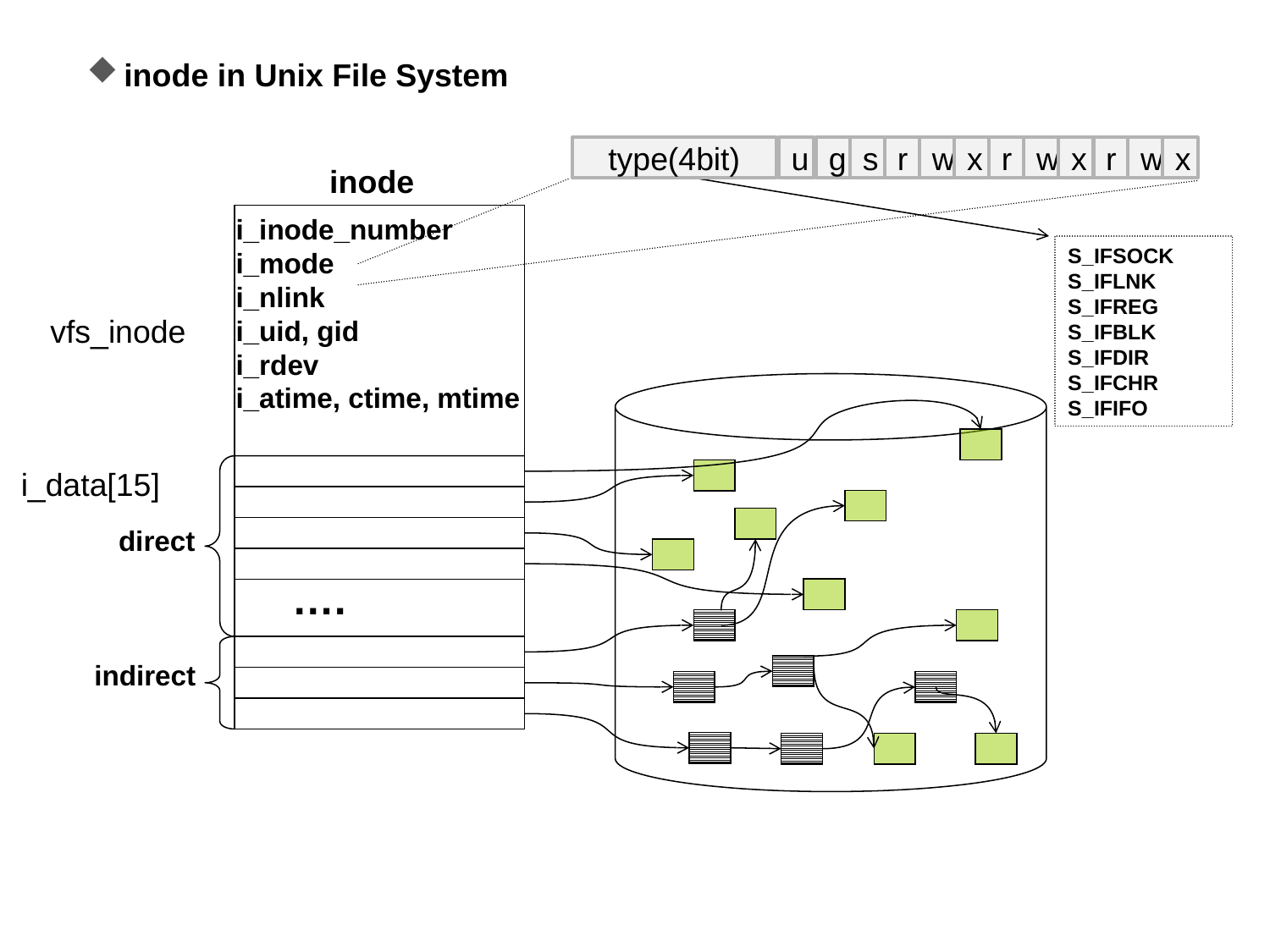

inode in Unix File System

type(4bit)
u
g
s
r
w
x
r
w
x
r
w
x
inode

i_inode_number
i_mode
i_nlink
i_uid, gid
i_rdev
i_atime, ctime, mtime
S_IFSOCK
S_IFLNK
S_IFREG
S_IFBLK
S_IFDIR
S_IFCHR
S_IFIFO
vfs_inode

i_data[15]

direct

….

indirect